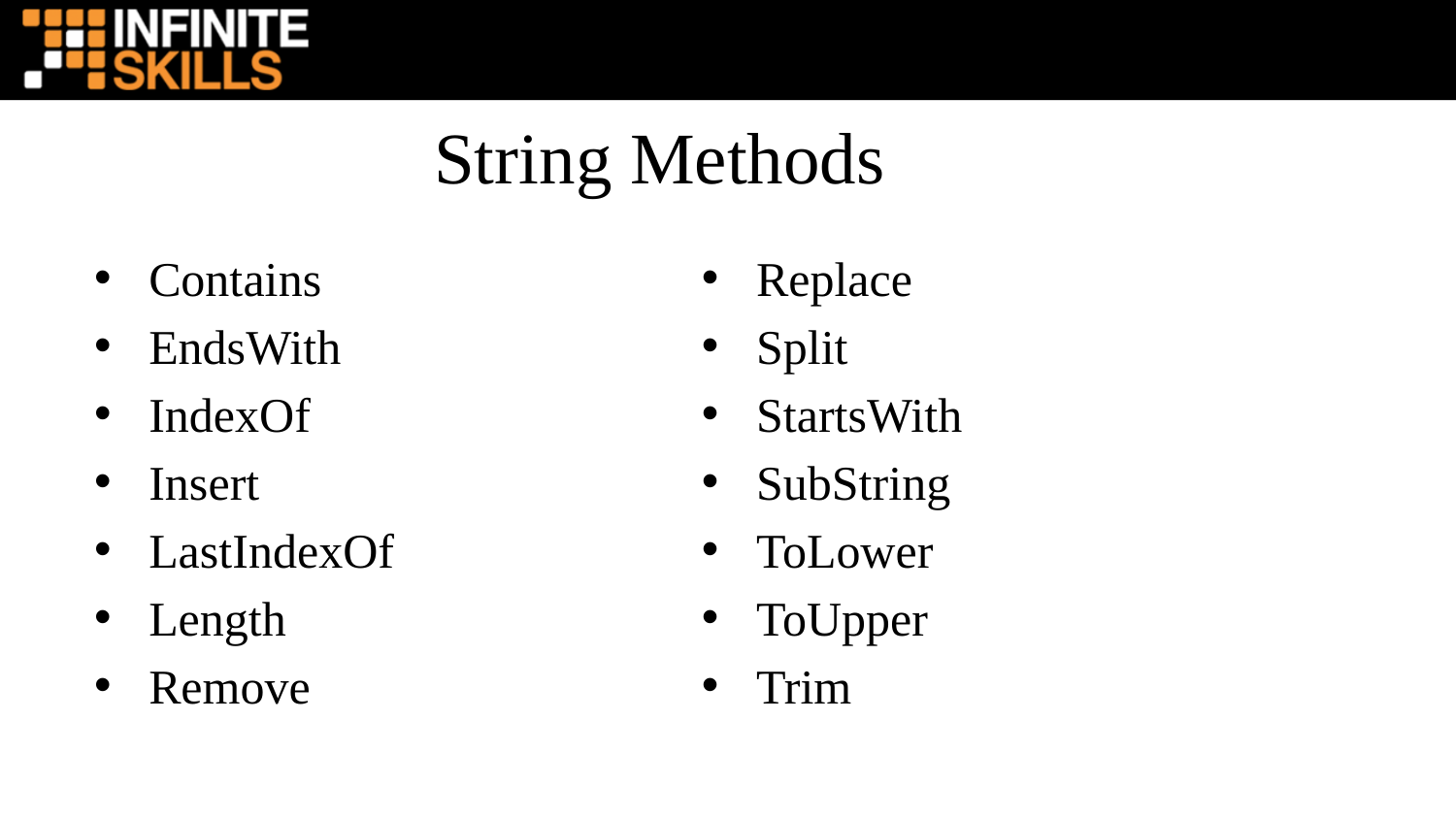

String Methods
Contains
EndsWith
IndexOf
Insert
LastIndexOf
Length
Remove
Replace
Split
StartsWith
SubString
ToLower
ToUpper
Trim